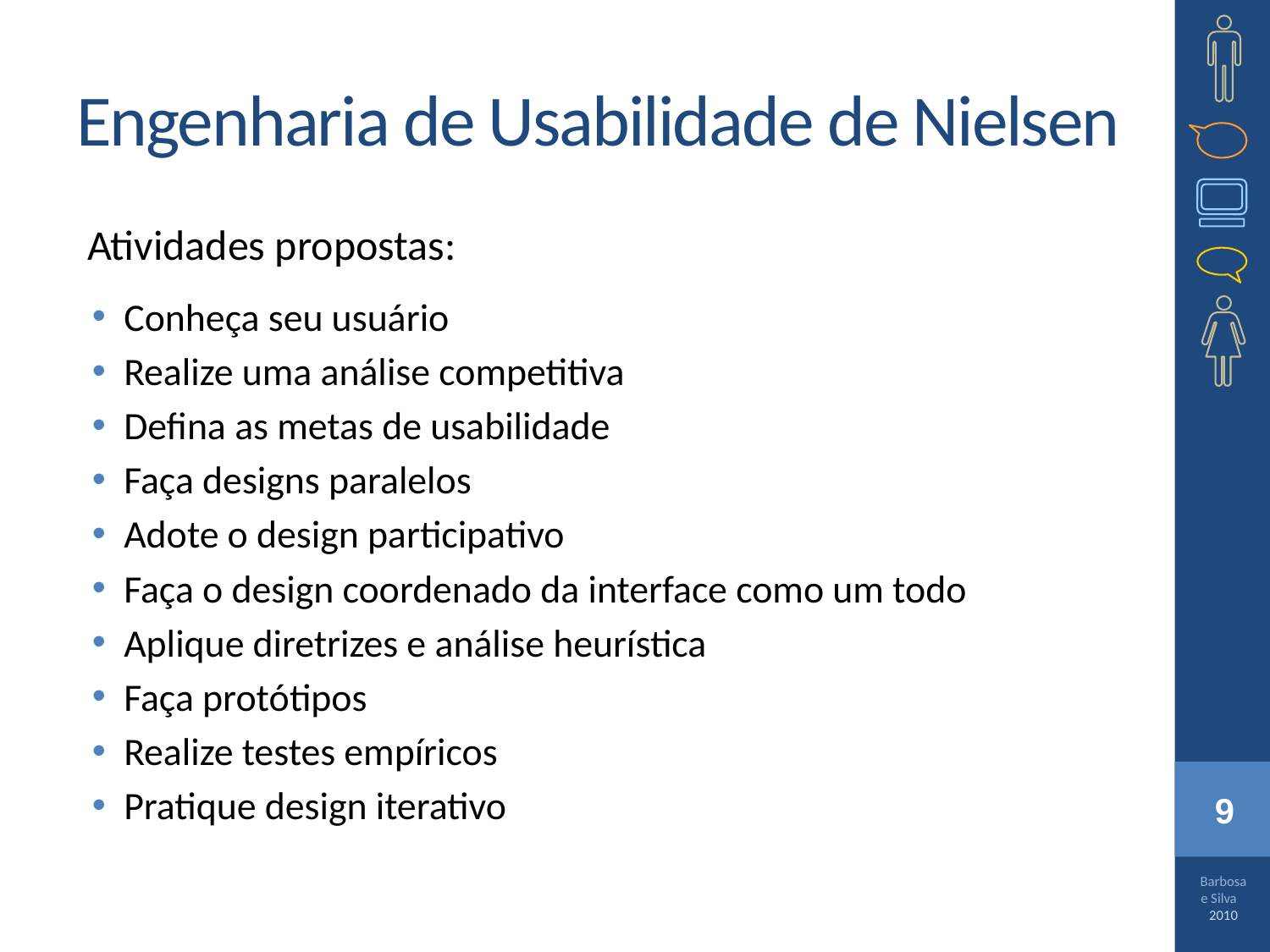

# Engenharia de Usabilidade de Nielsen
Atividades propostas:
Conheça seu usuário
Realize uma análise competitiva
Deﬁna as metas de usabilidade
Faça designs paralelos
Adote o design participativo
Faça o design coordenado da interface como um todo
Aplique diretrizes e análise heurística
Faça protótipos
Realize testes empíricos
Pratique design iterativo